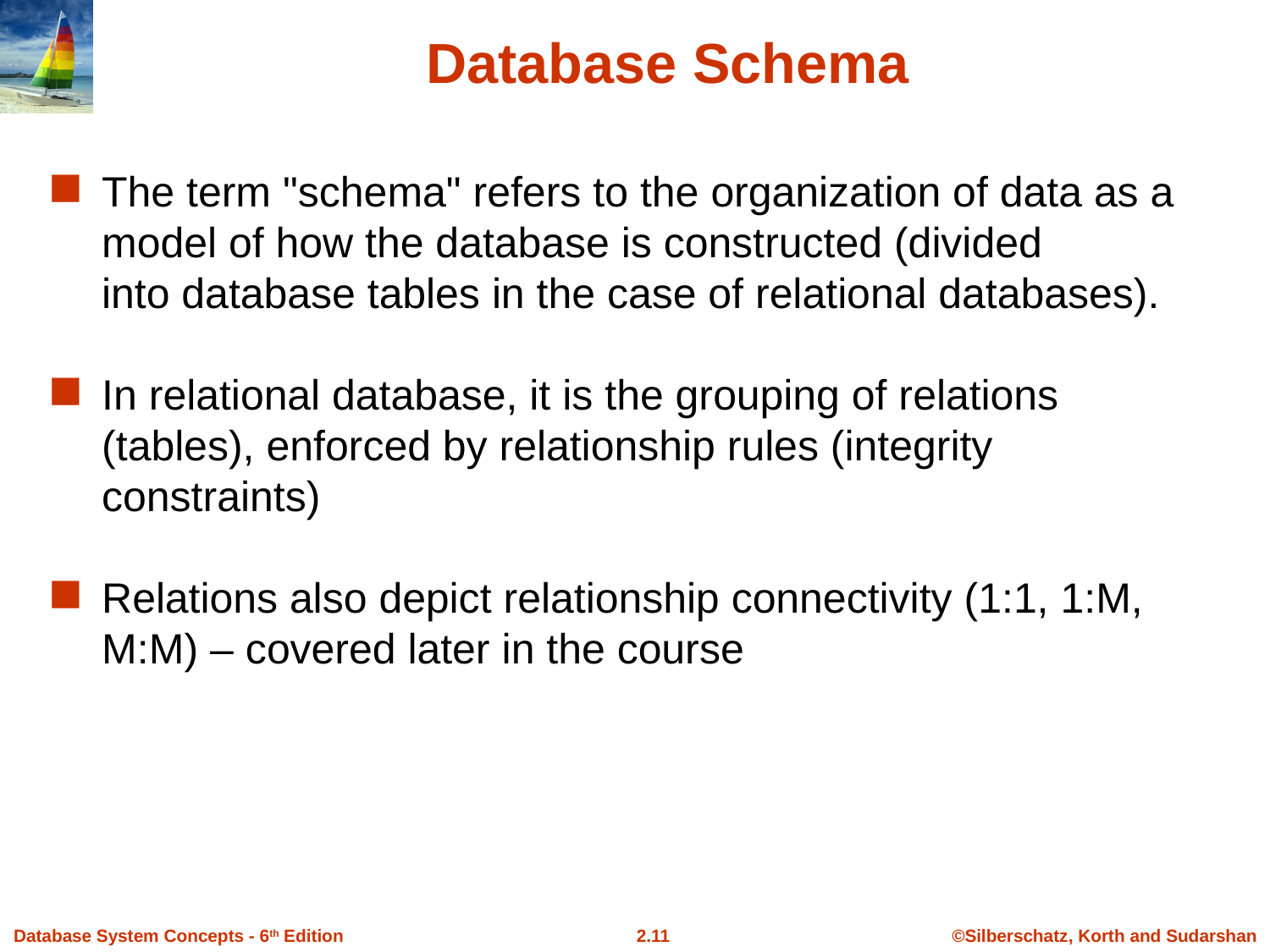

Database Schema
The term "schema" refers to the organization of data as a model of how the database is constructed (divided into database tables in the case of relational databases).

In relational database, it is the grouping of relations (tables), enforced by relationship rules (integrity constraints)

Relations also depict relationship connectivity (1:1, 1:M, M:M) – covered later in the course